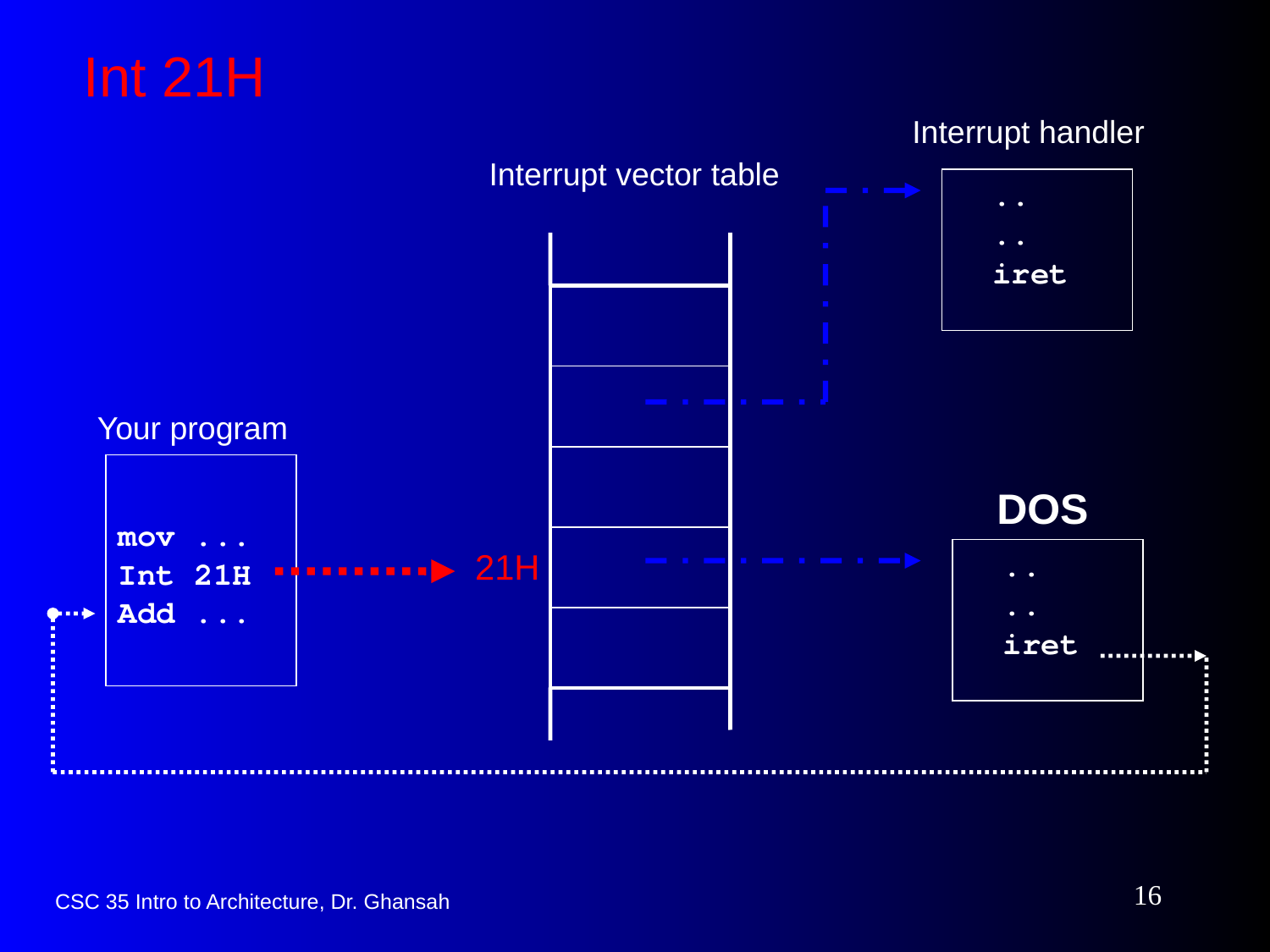

# Int 21H
Interrupt handler
Interrupt vector table
  ..
  ..
  iret

|  |
| --- |
|  |
|  |
|  |
|  |
Your program

mov ...
Int 21H
Add ...

DOS
 21H
  ..
  ..
  iret

16
CSC 35 Intro to Architecture, Dr. Ghansah